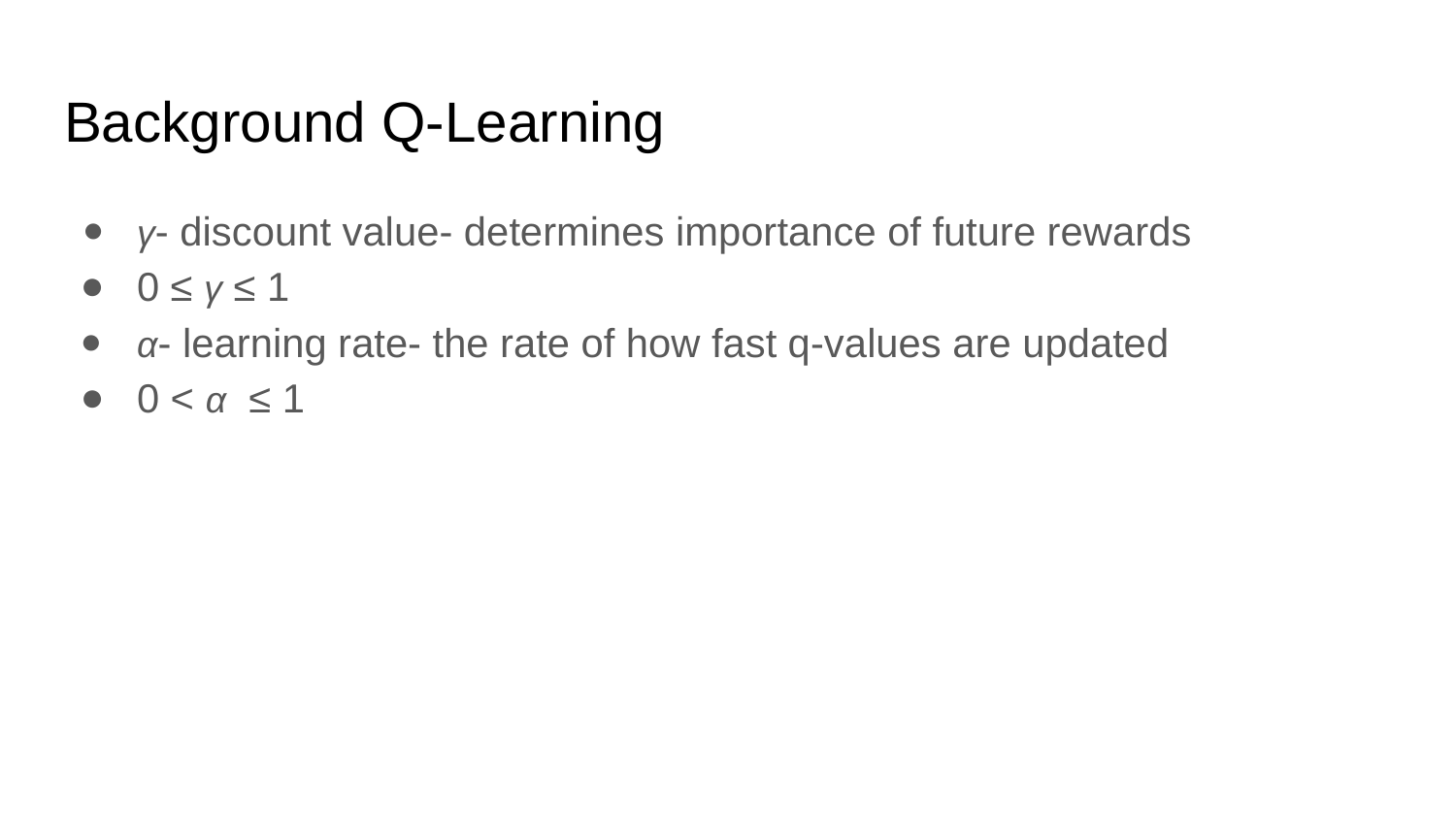

# Background Q-Learning
γ- discount value- determines importance of future rewards
0 ≤ γ ≤ 1
α- learning rate- the rate of how fast q-values are updated
0 < α  ≤ 1